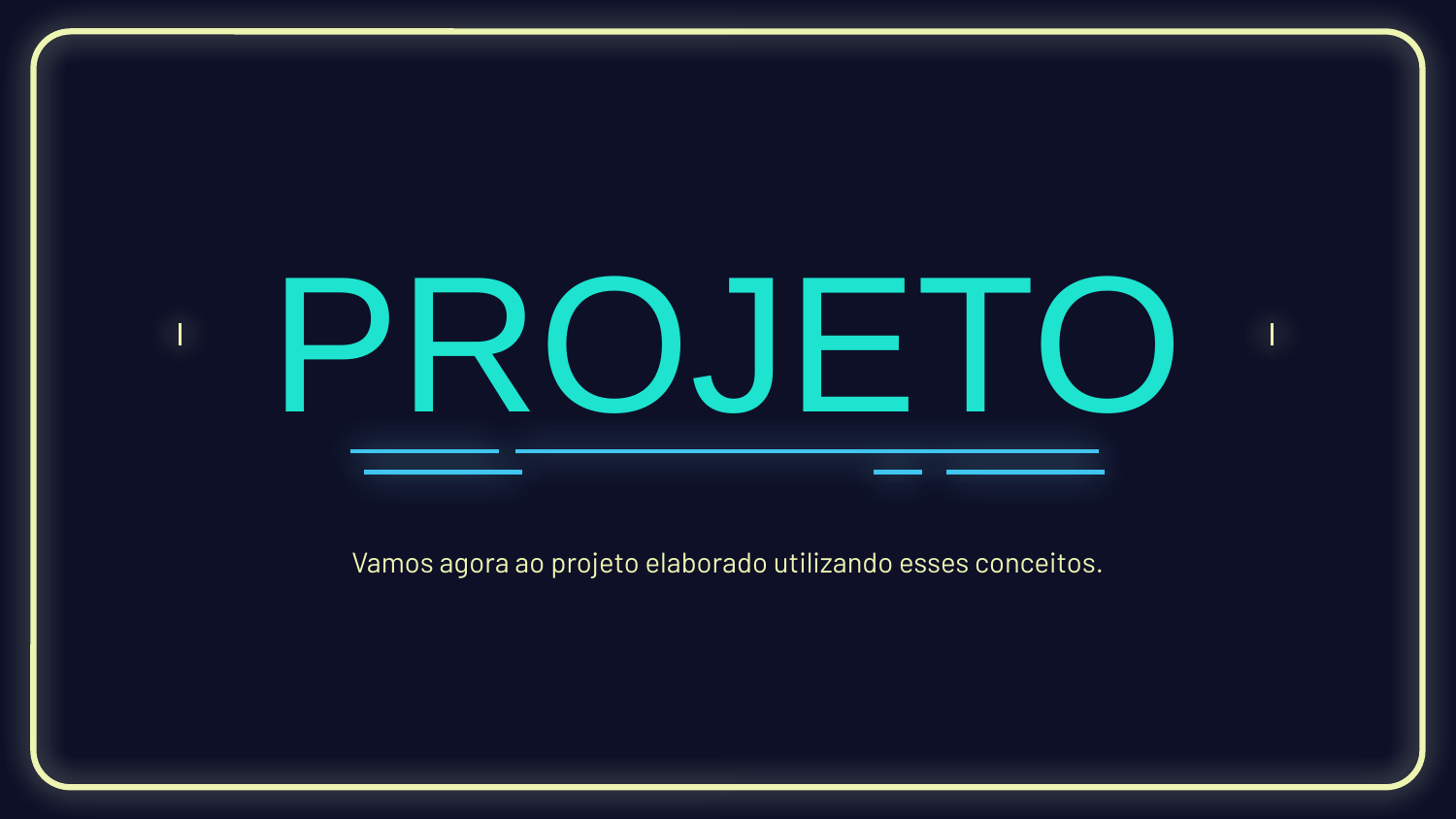

# PROJETO
Vamos agora ao projeto elaborado utilizando esses conceitos.